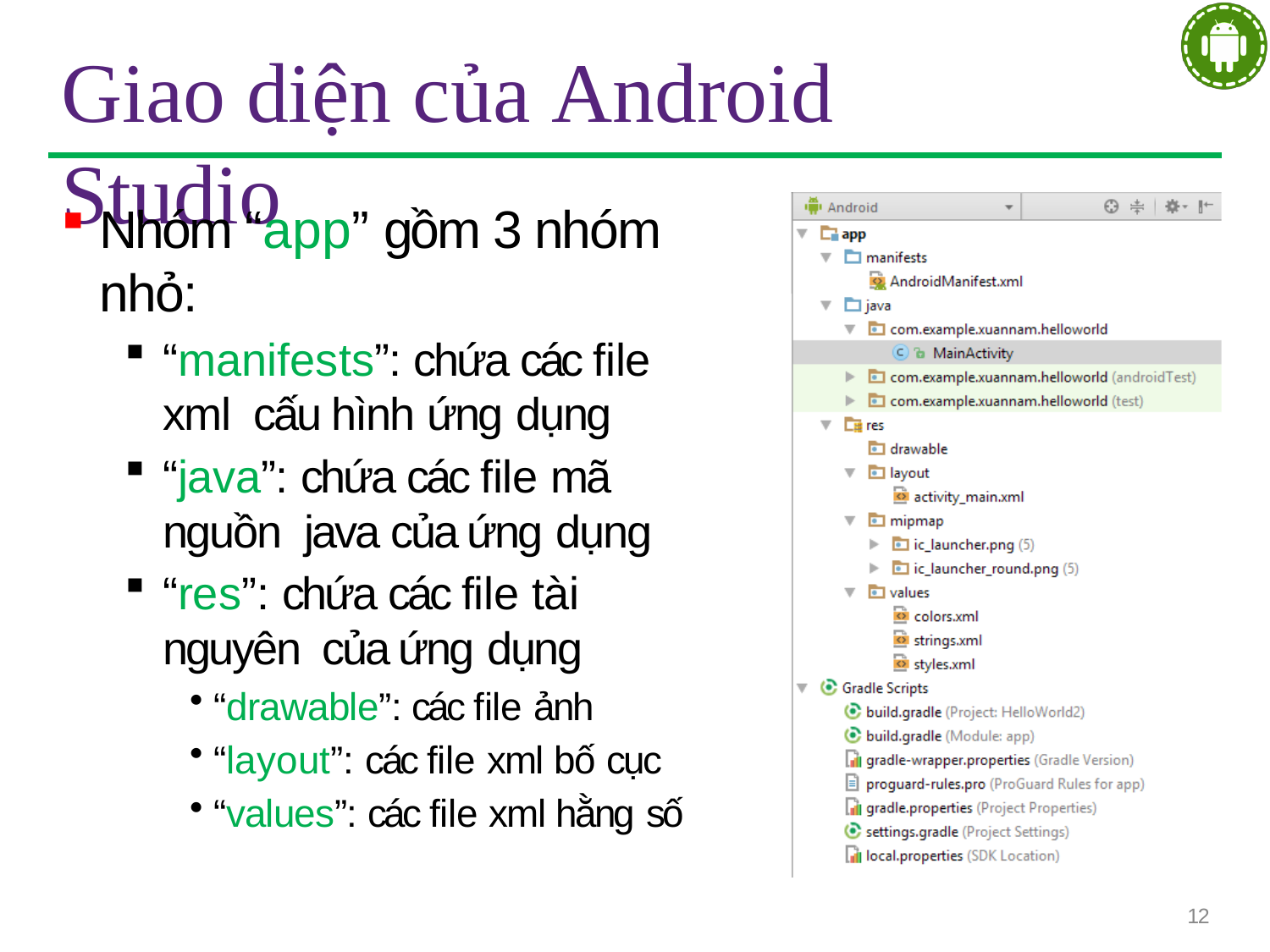

# Giao diện của Android Studio
Nhóm “app” gồm 3 nhóm nhỏ:
“manifests”: chứa các file xml  cấu hình ứng dụng
“java”: chứa các file mã nguồn  java của ứng dụng
“res”: chứa các file tài nguyên  của ứng dụng
“drawable”: các file ảnh
“layout”: các file xml bố cục
“values”: các file xml hằng số

12